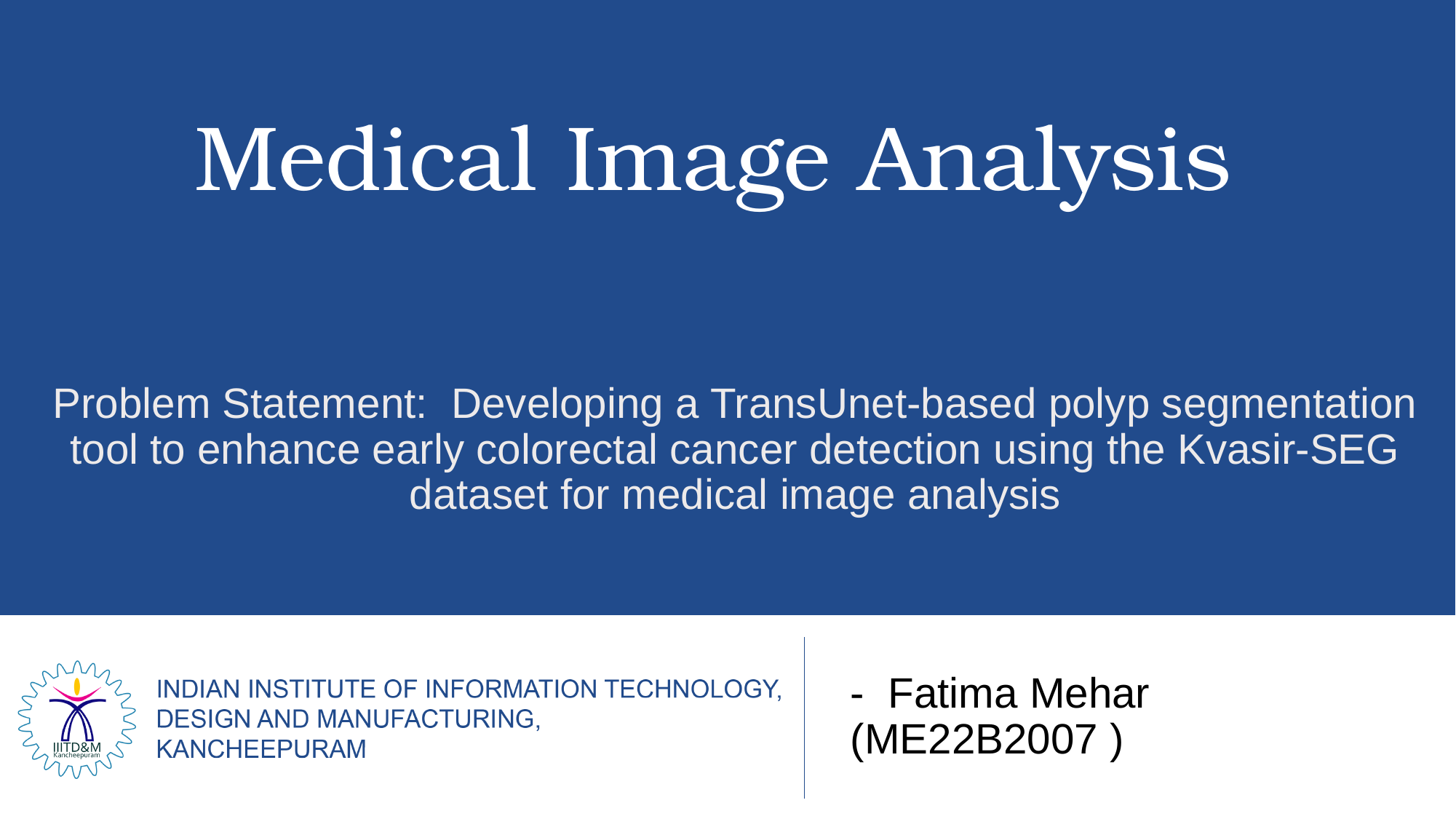

# Medical Image Analysis
Problem Statement:  Developing a TransUnet-based polyp segmentation tool to enhance early colorectal cancer detection using the Kvasir-SEG dataset for medical image analysis

-  Fatima Mehar (ME22B2007 )